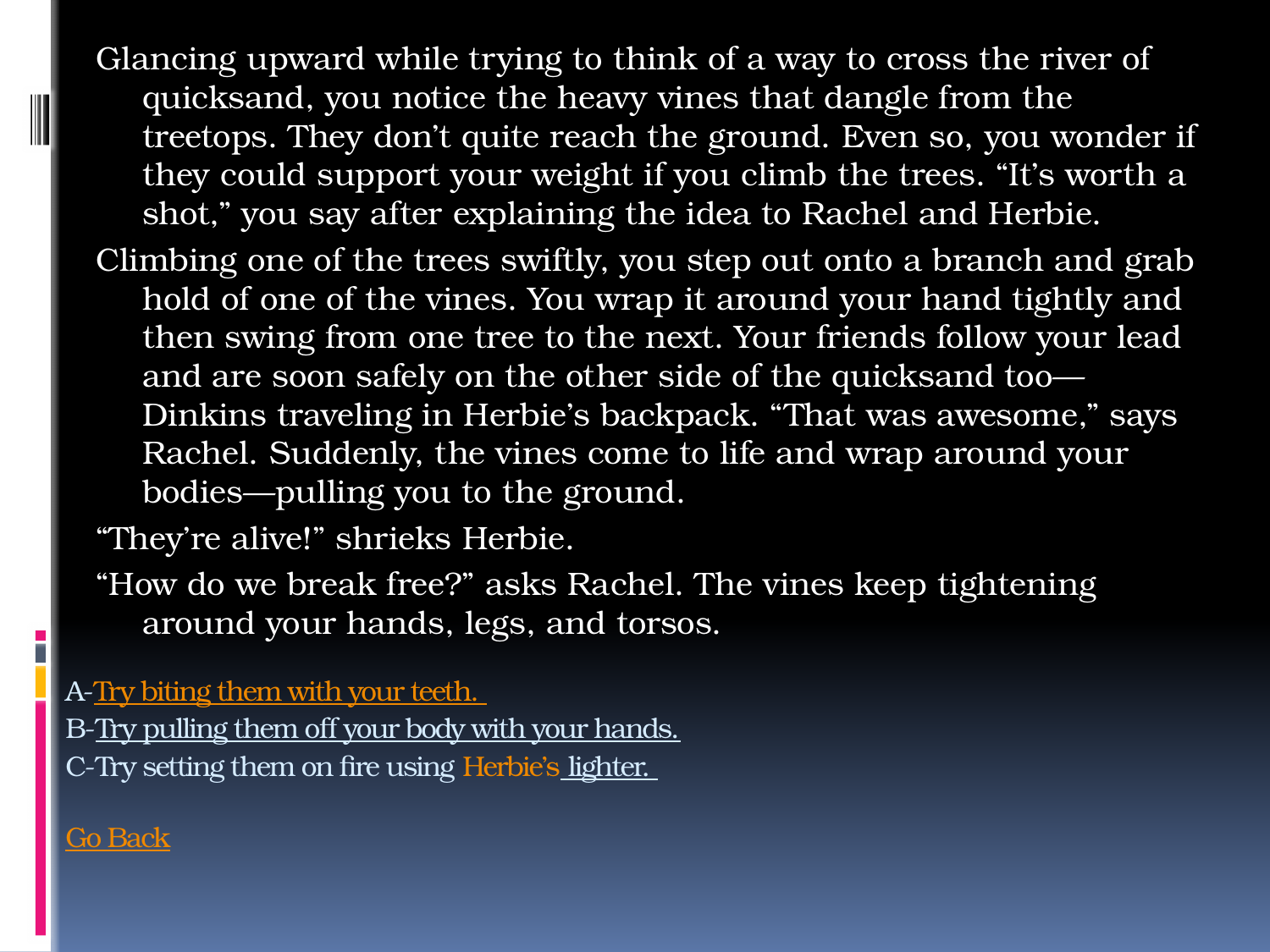

Glancing upward while trying to think of a way to cross the river of quicksand, you notice the heavy vines that dangle from the treetops. They don’t quite reach the ground. Even so, you wonder if they could support your weight if you climb the trees. “It’s worth a shot,” you say after explaining the idea to Rachel and Herbie.
Climbing one of the trees swiftly, you step out onto a branch and grab hold of one of the vines. You wrap it around your hand tightly and then swing from one tree to the next. Your friends follow your lead and are soon safely on the other side of the quicksand too—Dinkins traveling in Herbie’s backpack. “That was awesome,” says Rachel. Suddenly, the vines come to life and wrap around your bodies—pulling you to the ground.
“They’re alive!” shrieks Herbie.
“How do we break free?” asks Rachel. The vines keep tightening around your hands, legs, and torsos.
# A-Try biting them with your teeth. B-Try pulling them off your body with your hands. C-Try setting them on fire using Herbie’s lighter. Go Back